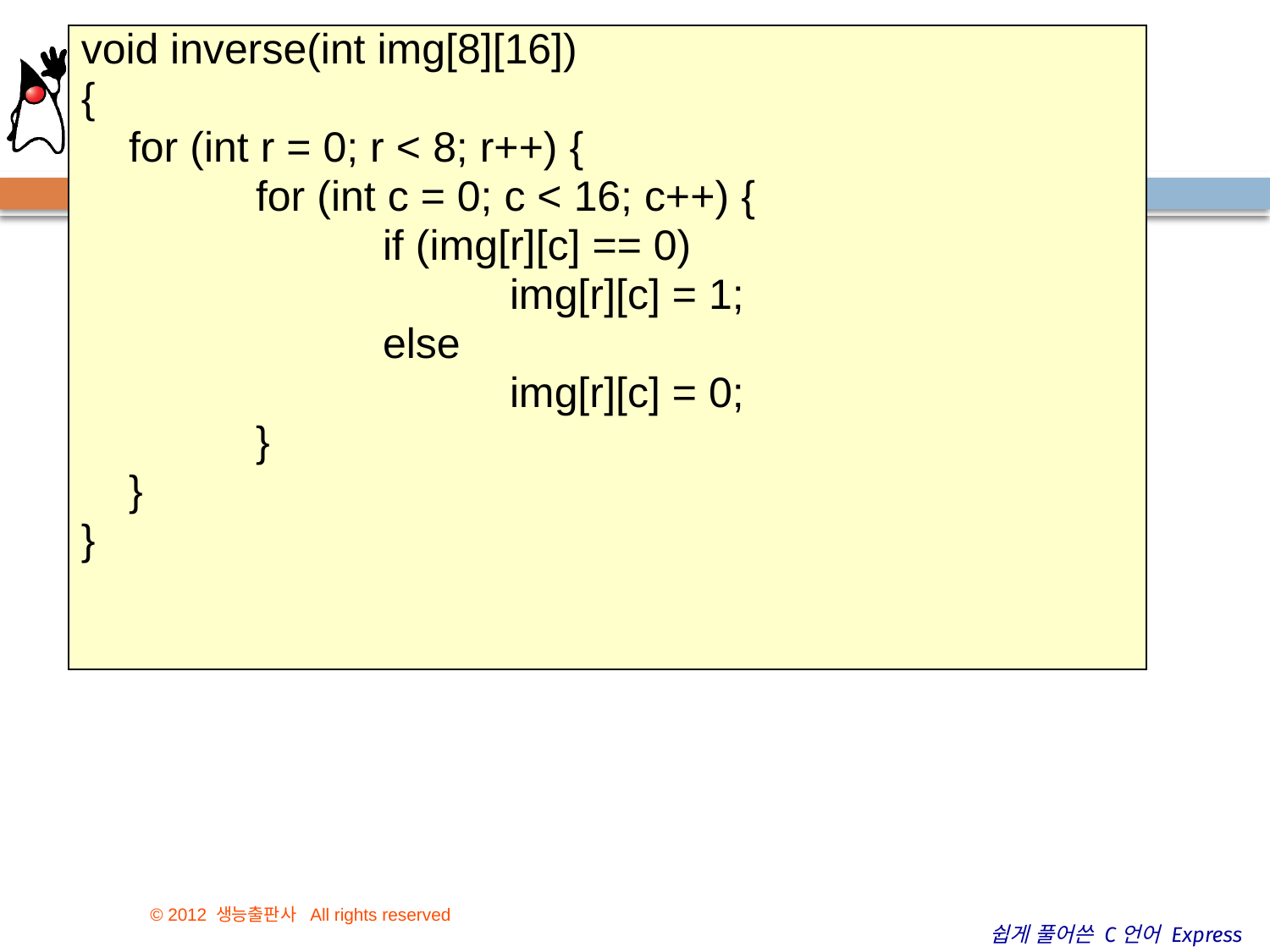

void inverse(int img[8][16])
{
	for (int r = 0; r < 8; r++) {
		for (int c = 0; c < 16; c++) {
			if (img[r][c] == 0)
				img[r][c] = 1;
			else
				img[r][c] = 0;
		}
	}
}